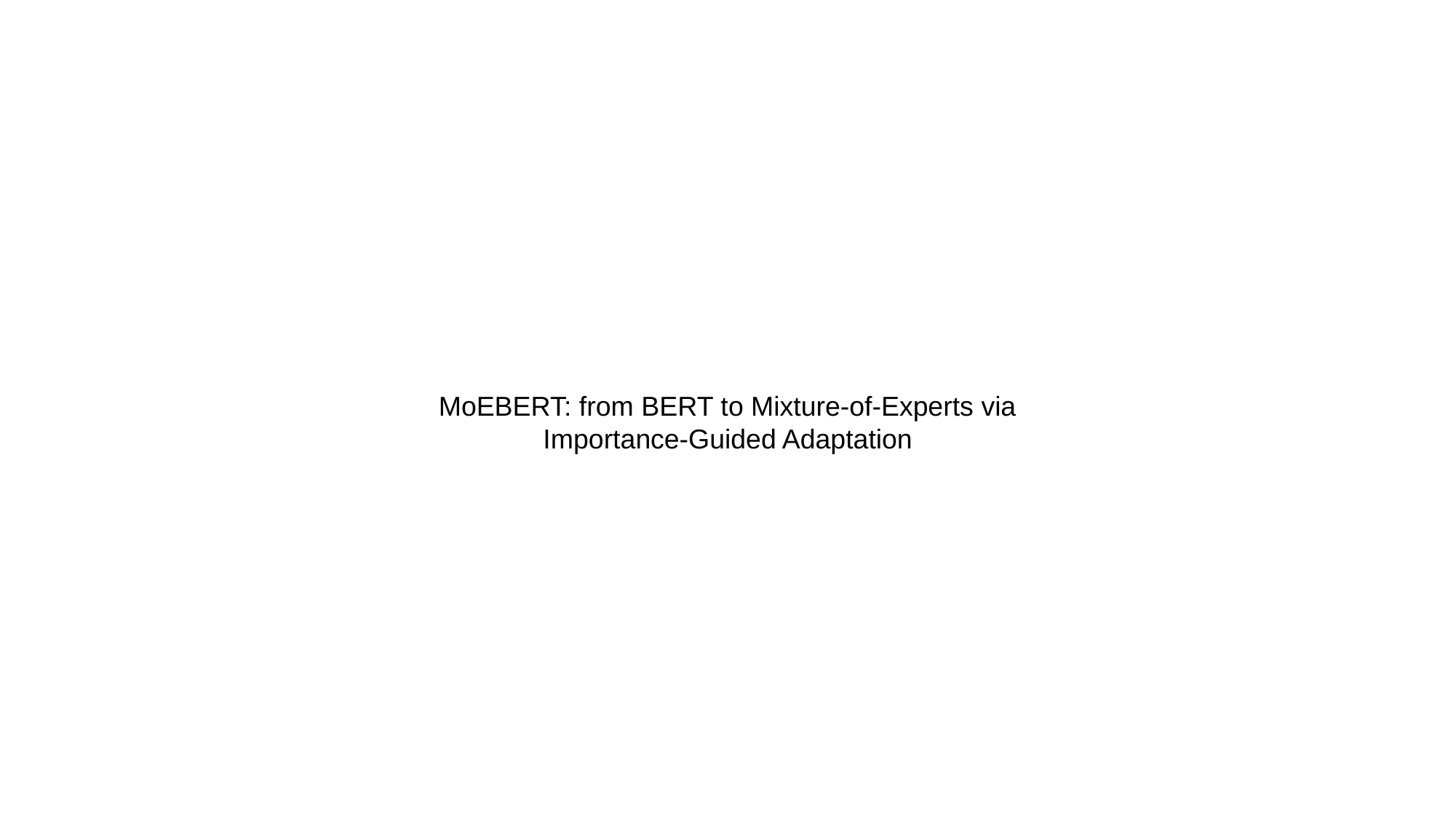

MoEBERT: from BERT to Mixture-of-Experts via
Importance-Guided Adaptation